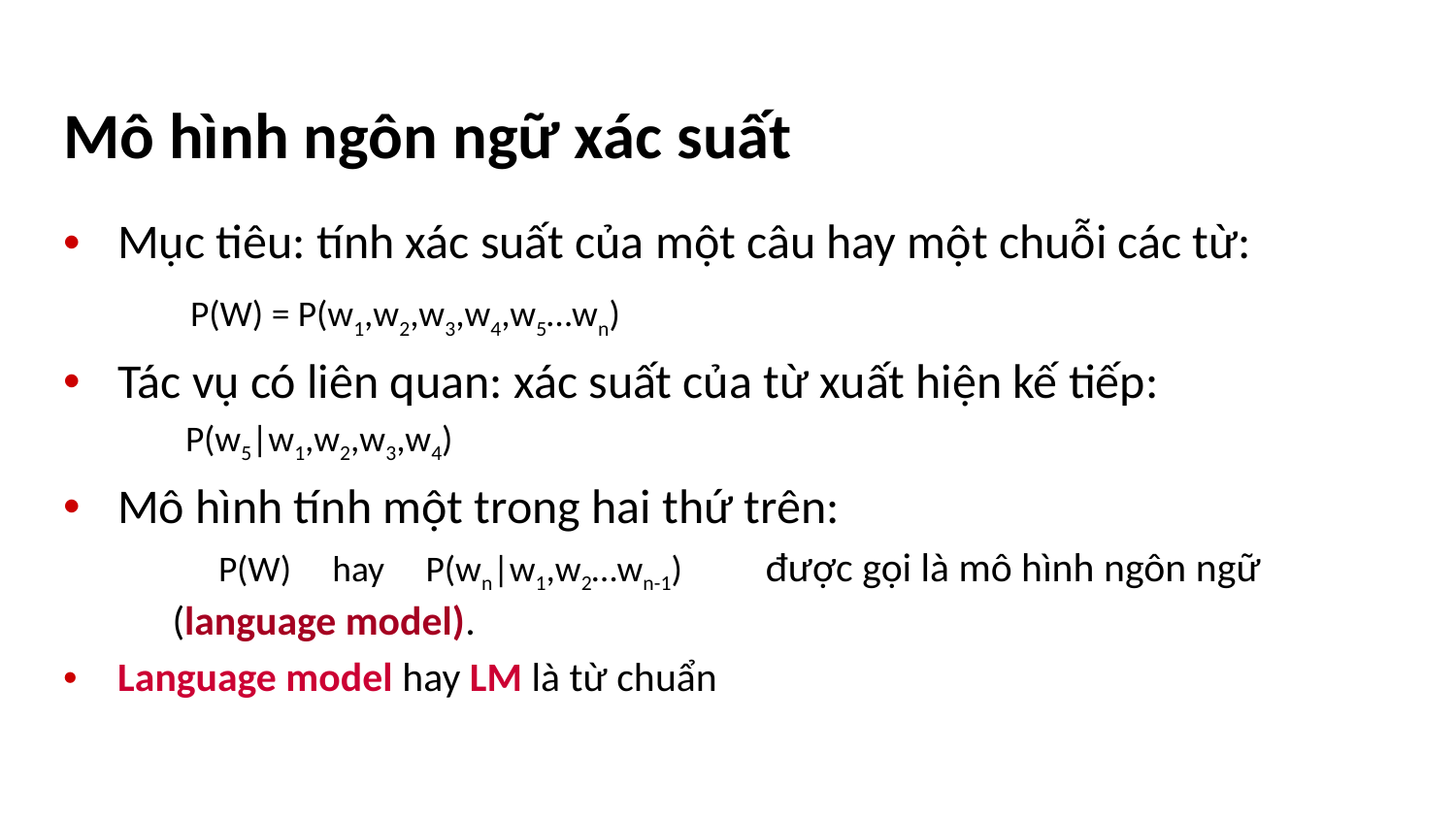

# Mô hình ngôn ngữ xác suất
Mục tiêu: tính xác suất của một câu hay một chuỗi các từ:
     P(W) = P(w1,w2,w3,w4,w5…wn)
Tác vụ có liên quan: xác suất của từ xuất hiện kế tiếp:
      P(w5|w1,w2,w3,w4)
Mô hình tính một trong hai thứ trên:
          P(W)     hay     P(wn|w1,w2…wn-1)          được gọi là mô hình ngôn ngữ (language model).
Language model hay LM là từ chuẩn